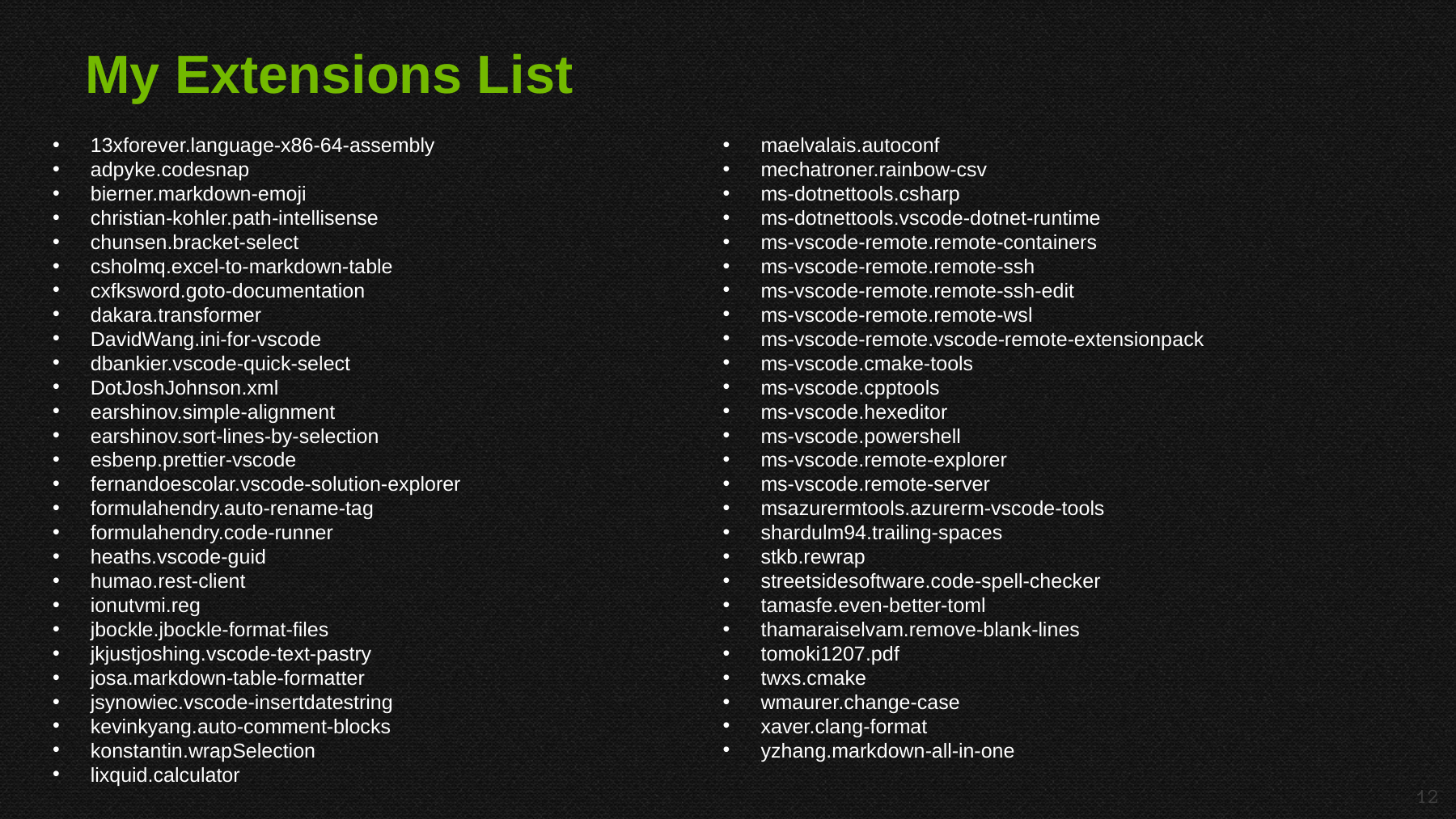

# My Extensions List
13xforever.language-x86-64-assembly
adpyke.codesnap
bierner.markdown-emoji
christian-kohler.path-intellisense
chunsen.bracket-select
csholmq.excel-to-markdown-table
cxfksword.goto-documentation
dakara.transformer
DavidWang.ini-for-vscode
dbankier.vscode-quick-select
DotJoshJohnson.xml
earshinov.simple-alignment
earshinov.sort-lines-by-selection
esbenp.prettier-vscode
fernandoescolar.vscode-solution-explorer
formulahendry.auto-rename-tag
formulahendry.code-runner
heaths.vscode-guid
humao.rest-client
ionutvmi.reg
jbockle.jbockle-format-files
jkjustjoshing.vscode-text-pastry
josa.markdown-table-formatter
jsynowiec.vscode-insertdatestring
kevinkyang.auto-comment-blocks
konstantin.wrapSelection
lixquid.calculator
maelvalais.autoconf
mechatroner.rainbow-csv
ms-dotnettools.csharp
ms-dotnettools.vscode-dotnet-runtime
ms-vscode-remote.remote-containers
ms-vscode-remote.remote-ssh
ms-vscode-remote.remote-ssh-edit
ms-vscode-remote.remote-wsl
ms-vscode-remote.vscode-remote-extensionpack
ms-vscode.cmake-tools
ms-vscode.cpptools
ms-vscode.hexeditor
ms-vscode.powershell
ms-vscode.remote-explorer
ms-vscode.remote-server
msazurermtools.azurerm-vscode-tools
shardulm94.trailing-spaces
stkb.rewrap
streetsidesoftware.code-spell-checker
tamasfe.even-better-toml
thamaraiselvam.remove-blank-lines
tomoki1207.pdf
twxs.cmake
wmaurer.change-case
xaver.clang-format
yzhang.markdown-all-in-one
12